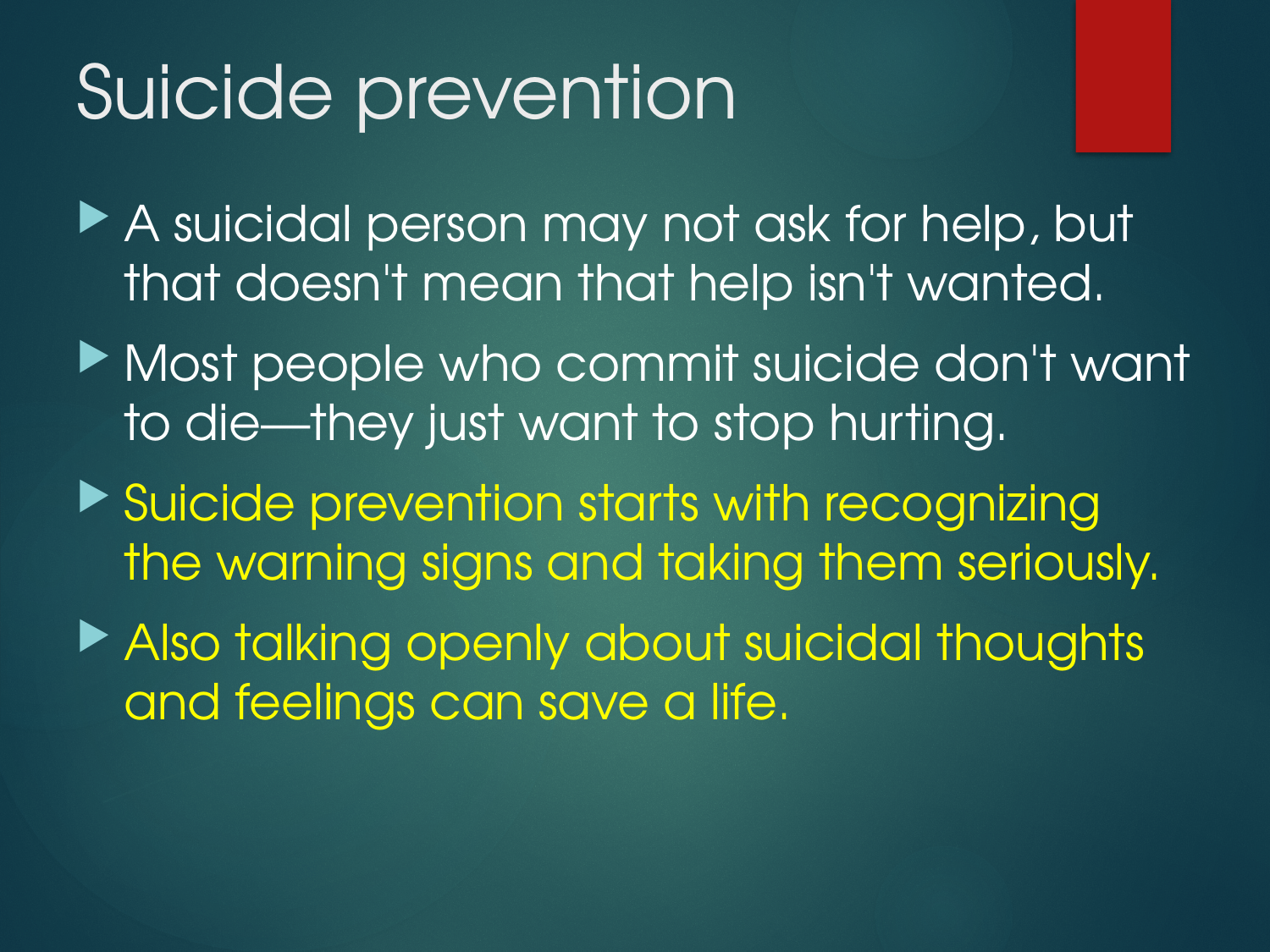

# Suicide prevention
A suicidal person may not ask for help, but that doesn't mean that help isn't wanted.
Most people who commit suicide don't want to die—they just want to stop hurting.
Suicide prevention starts with recognizing the warning signs and taking them seriously.
Also talking openly about suicidal thoughts and feelings can save a life.